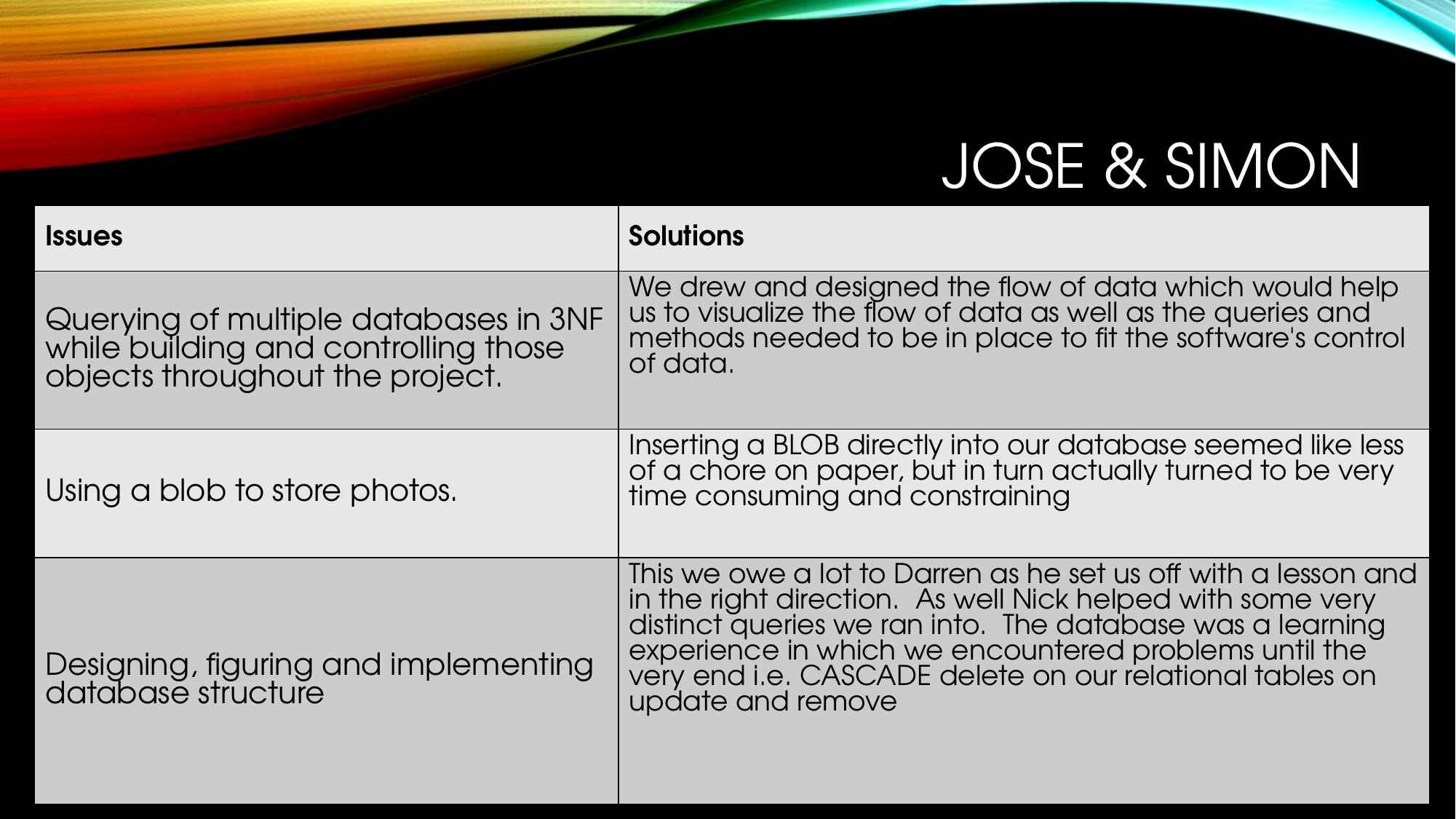

# Jose & Simon
| Issues | Solutions |
| --- | --- |
| Querying of multiple databases in 3NF while building and controlling those objects throughout the project. | We drew and designed the flow of data which would help us to visualize the flow of data as well as the queries and methods needed to be in place to fit the software's control of data. |
| Using a blob to store photos. | Inserting a BLOB directly into our database seemed like less of a chore on paper, but in turn actually turned to be very time consuming and constraining |
| Designing, figuring and implementing database structure | This we owe a lot to Darren as he set us off with a lesson and in the right direction. As well Nick helped with some very distinct queries we ran into. The database was a learning experience in which we encountered problems until the very end i.e. CASCADE delete on our relational tables on update and remove |